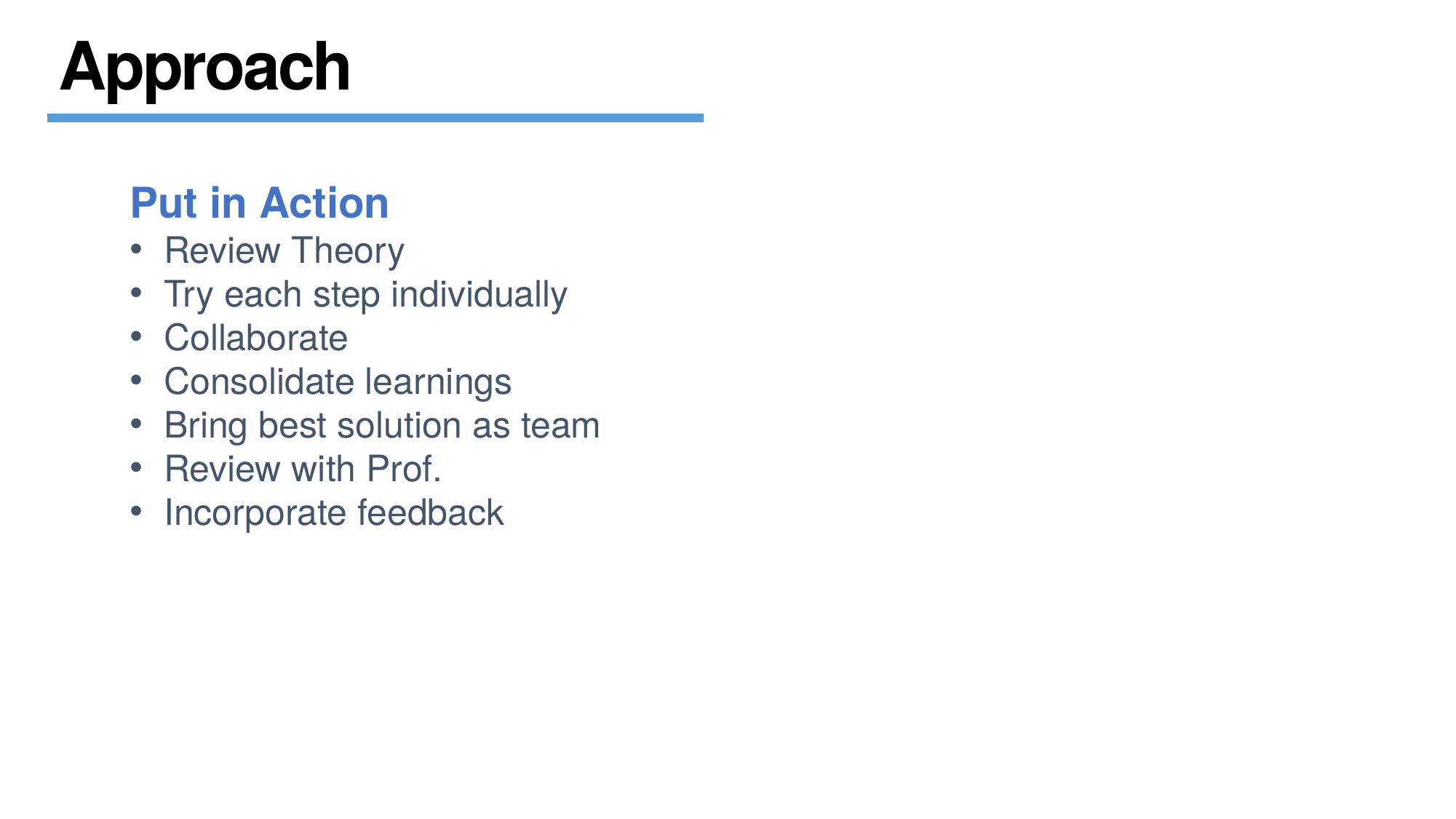

Approach
Put in Action
Review Theory
Try each step individually
Collaborate
Consolidate learnings
Bring best solution as team
Review with Prof.
Incorporate feedback